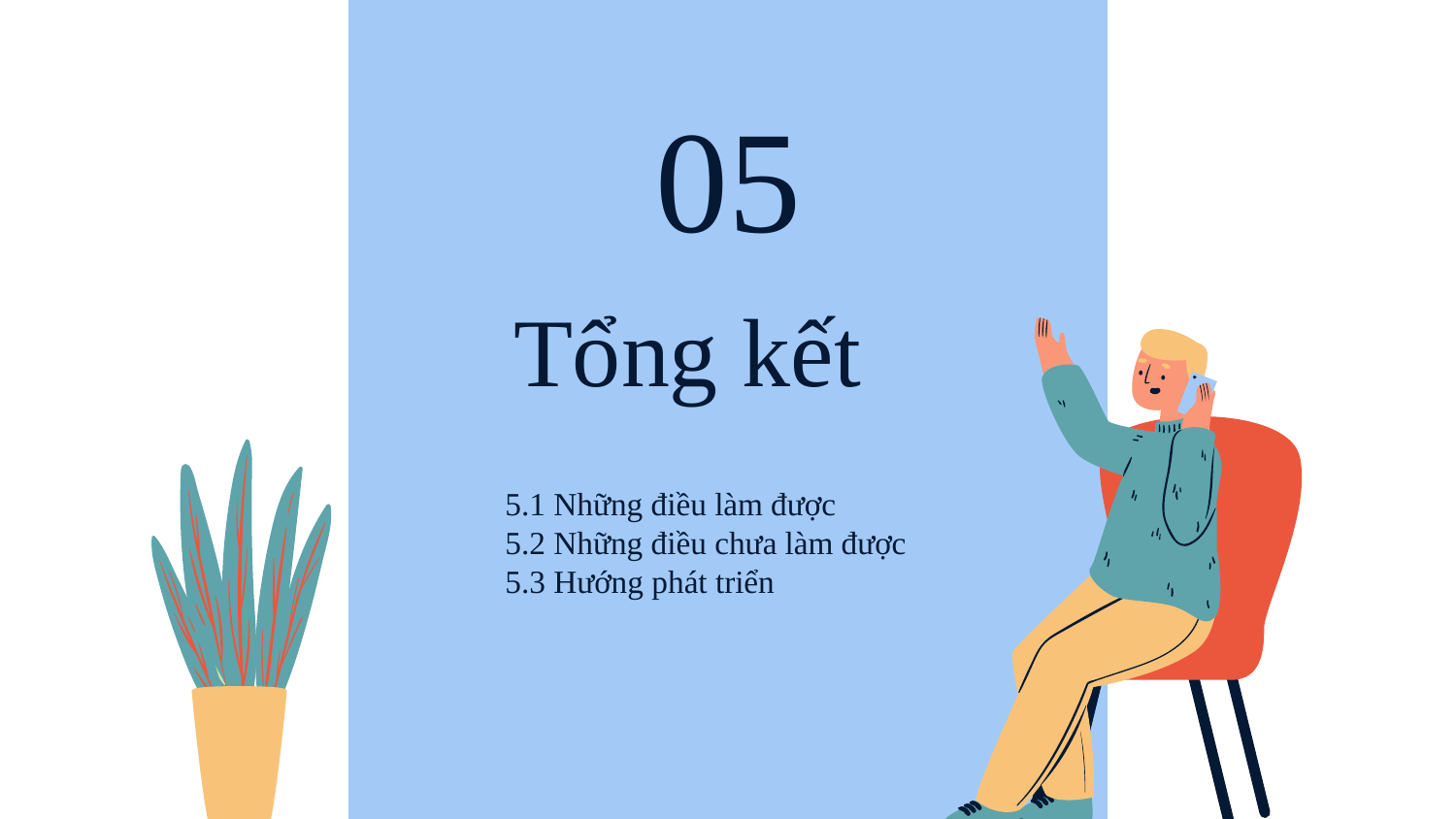

05
# Tổng kết

5.1 Những điều làm được
5.2 Những điều chưa làm được
5.3 Hướng phát triển